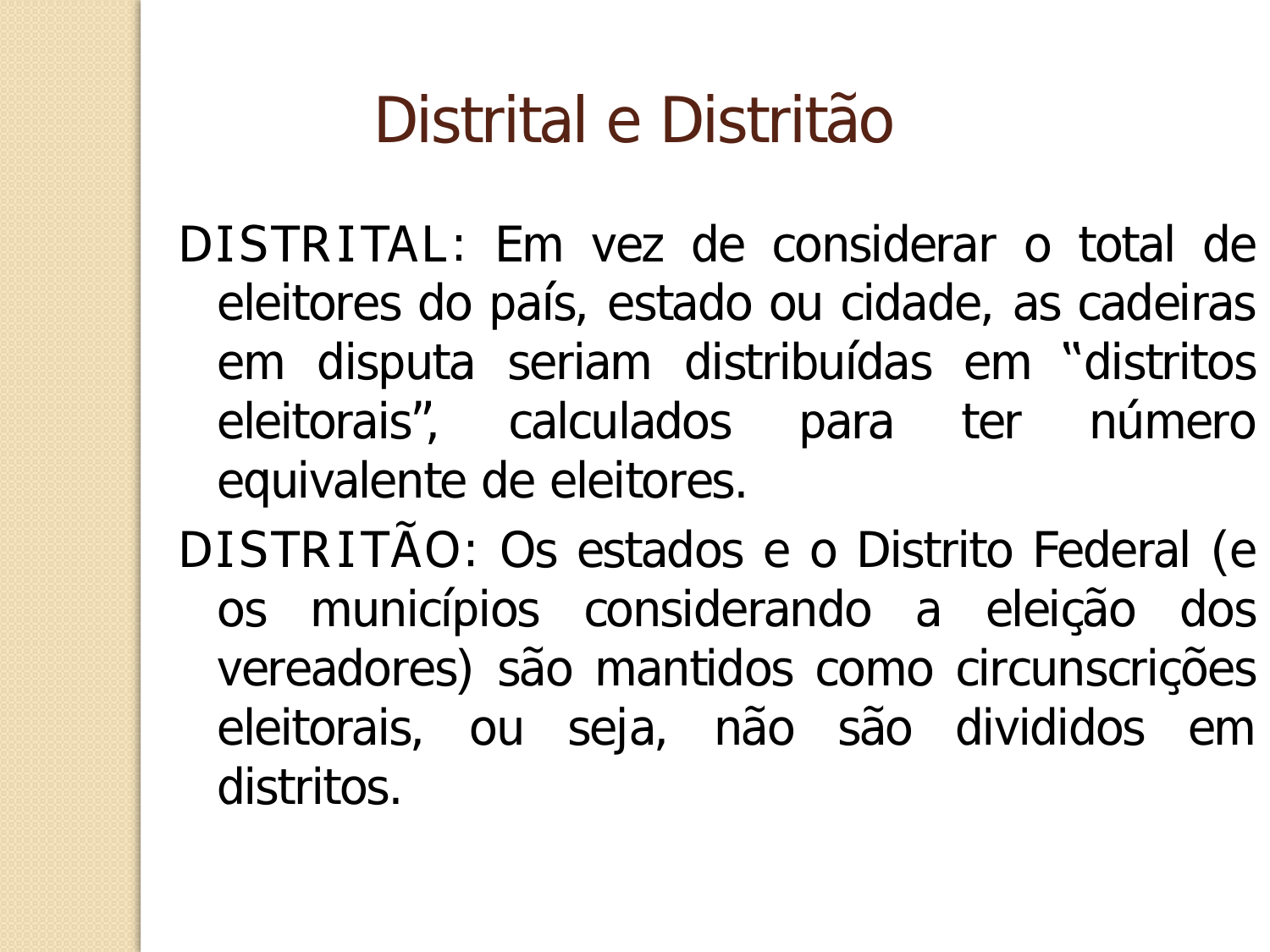

Distrital e Distritão
DISTRITAL: Em vez de considerar o total de eleitores do país, estado ou cidade, as cadeiras em disputa seriam distribuídas em “distritos eleitorais”, calculados para ter número equivalente de eleitores.
DISTRITÃO: Os estados e o Distrito Federal (e os municípios considerando a eleição dos vereadores) são mantidos como circunscrições eleitorais, ou seja, não são divididos em distritos.